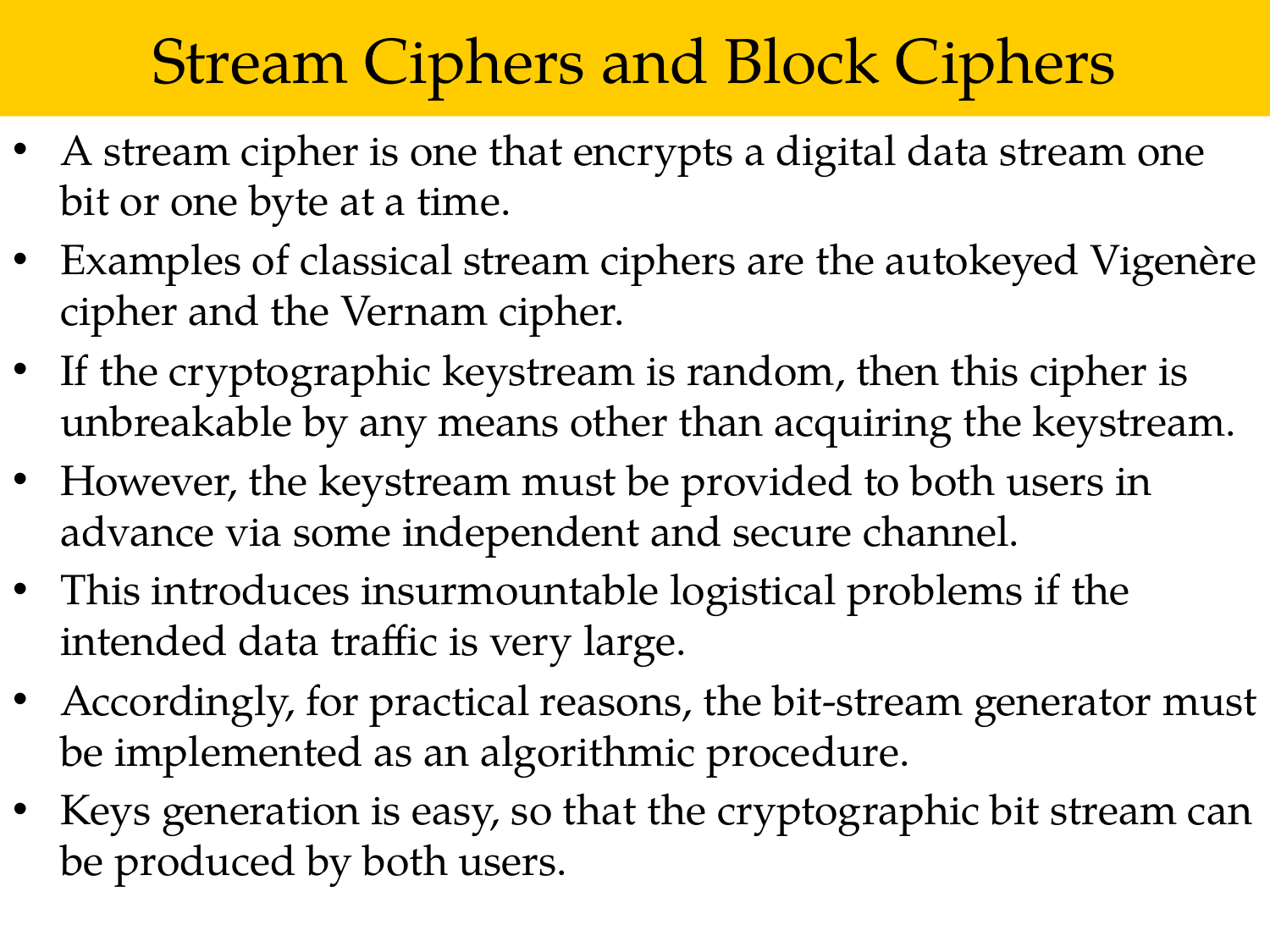

# Stream Ciphers and Block Ciphers
A stream cipher is one that encrypts a digital data stream one bit or one byte at a time.
Examples of classical stream ciphers are the autokeyed Vigenère cipher and the Vernam cipher.
If the cryptographic keystream is random, then this cipher is unbreakable by any means other than acquiring the keystream.
However, the keystream must be provided to both users in advance via some independent and secure channel.
This introduces insurmountable logistical problems if the intended data traffic is very large.
Accordingly, for practical reasons, the bit-stream generator must be implemented as an algorithmic procedure.
Keys generation is easy, so that the cryptographic bit stream can be produced by both users.